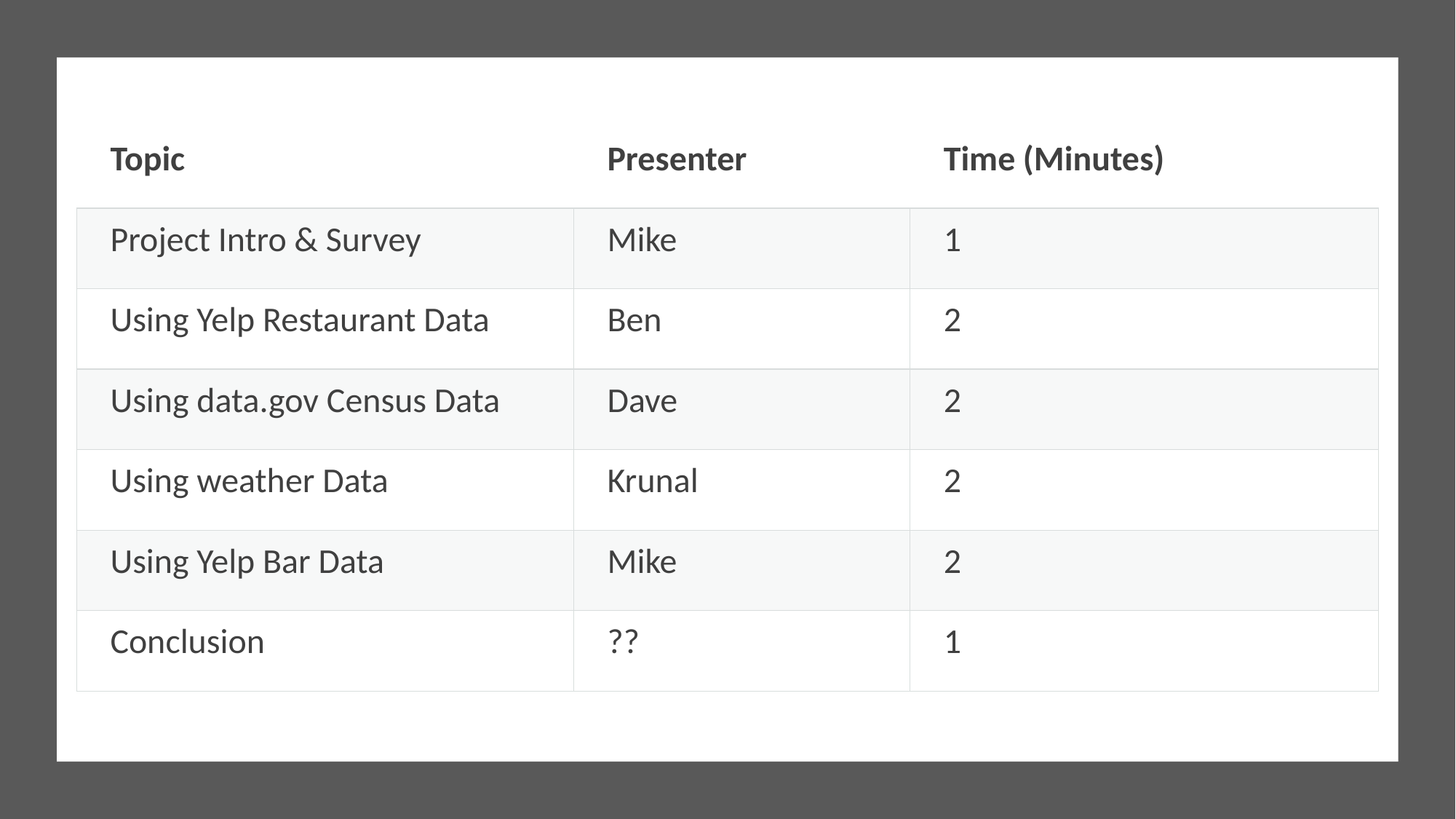

| Topic | Presenter | Time (Minutes) |
| --- | --- | --- |
| Project Intro & Survey | Mike | 1 |
| Using Yelp Restaurant Data | Ben | 2 |
| Using data.gov Census Data | Dave | 2 |
| Using weather Data | Krunal | 2 |
| Using Yelp Bar Data | Mike | 2 |
| Conclusion | ?? | 1 |